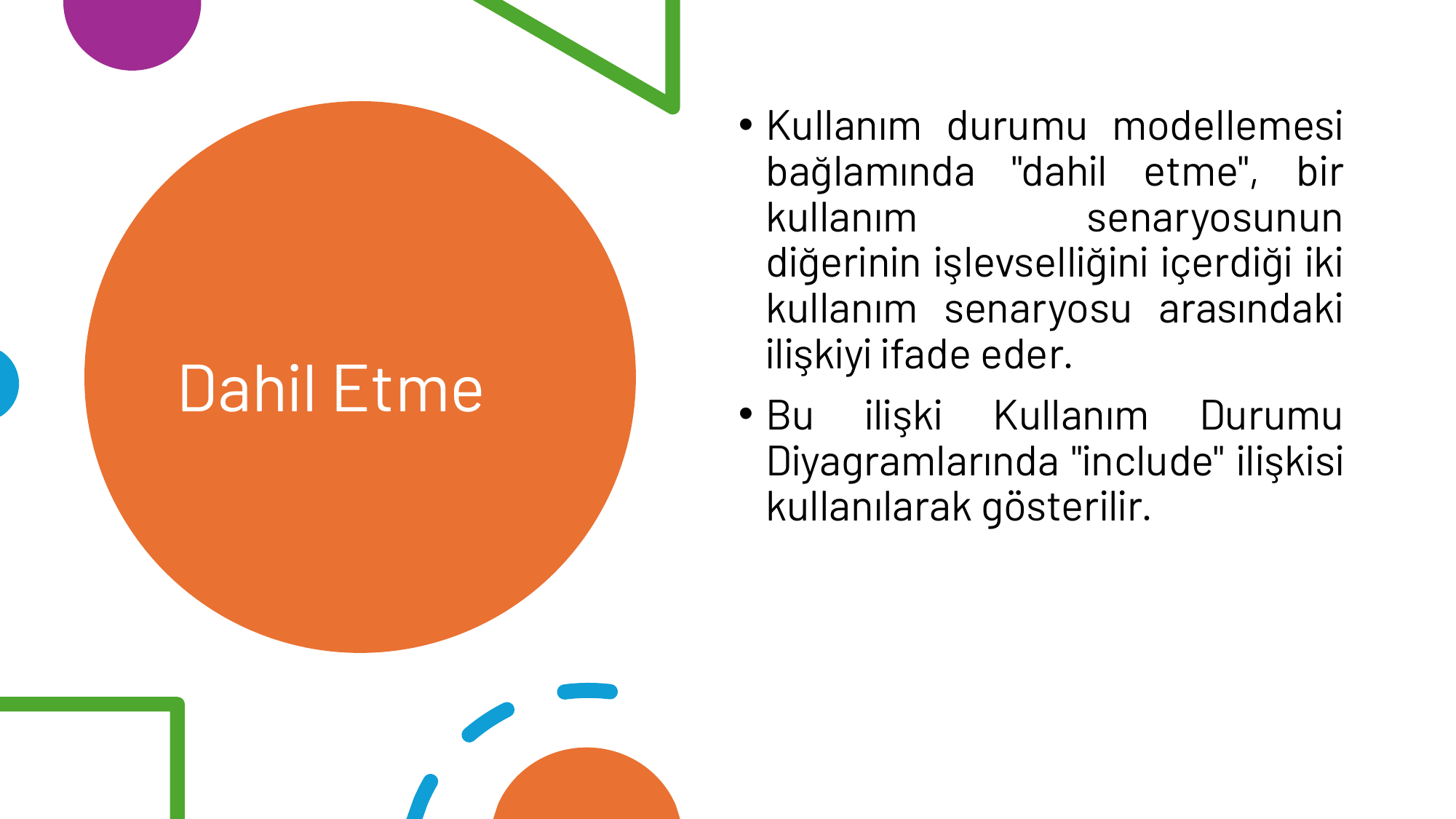

Kullanım durumu modellemesi bağlamında "dahil etme", bir kullanım senaryosunun diğerinin işlevselliğini içerdiği iki kullanım senaryosu arasındaki ilişkiyi ifade eder.
Bu ilişki Kullanım Durumu Diyagramlarında "include" ilişkisi kullanılarak gösterilir.

# Dahil Etme